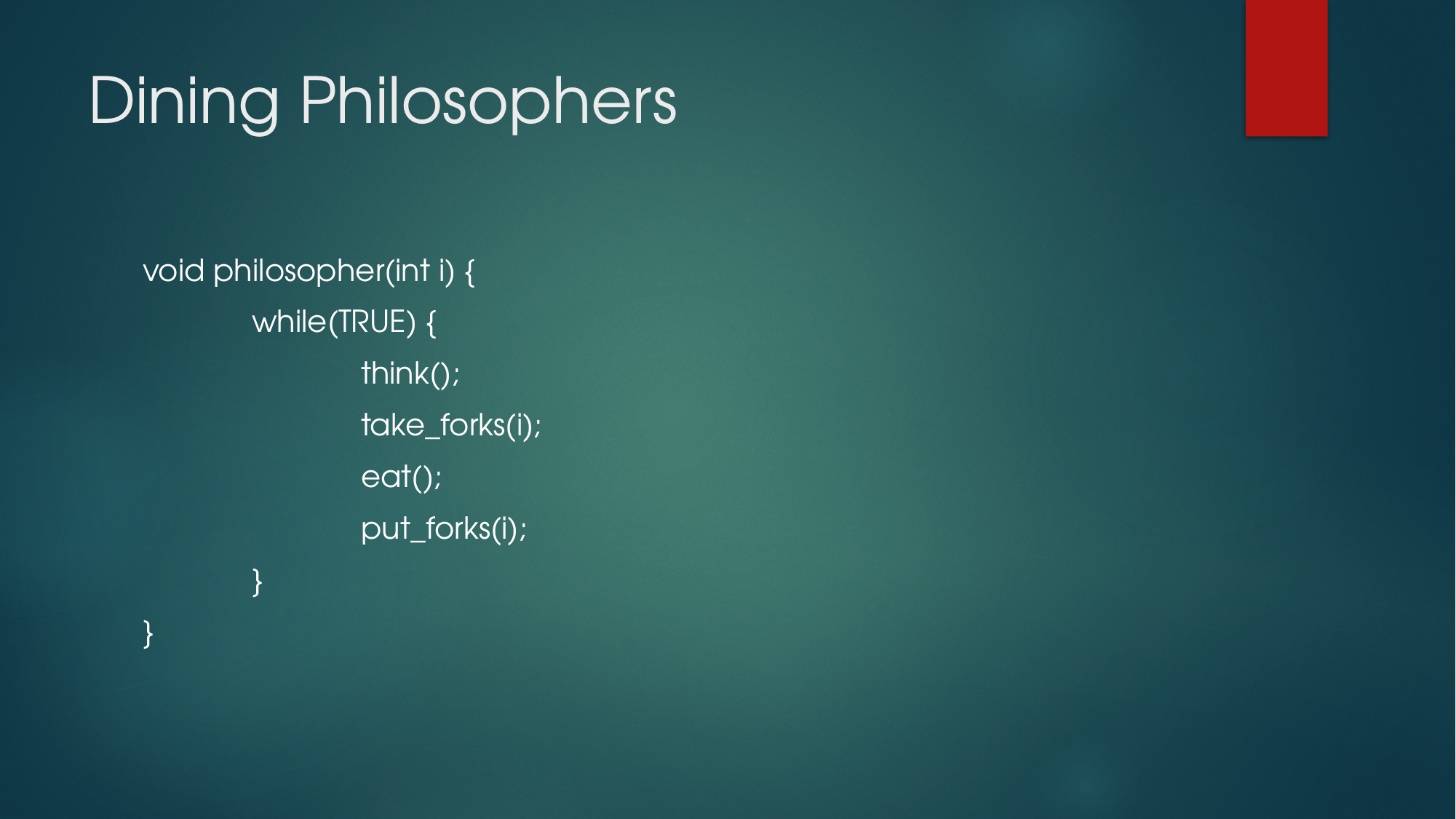

# Dining Philosophers
void philosopher(int i) {
	while(TRUE) {
		think();
		take_forks(i);
		eat();
		put_forks(i);
	}
}